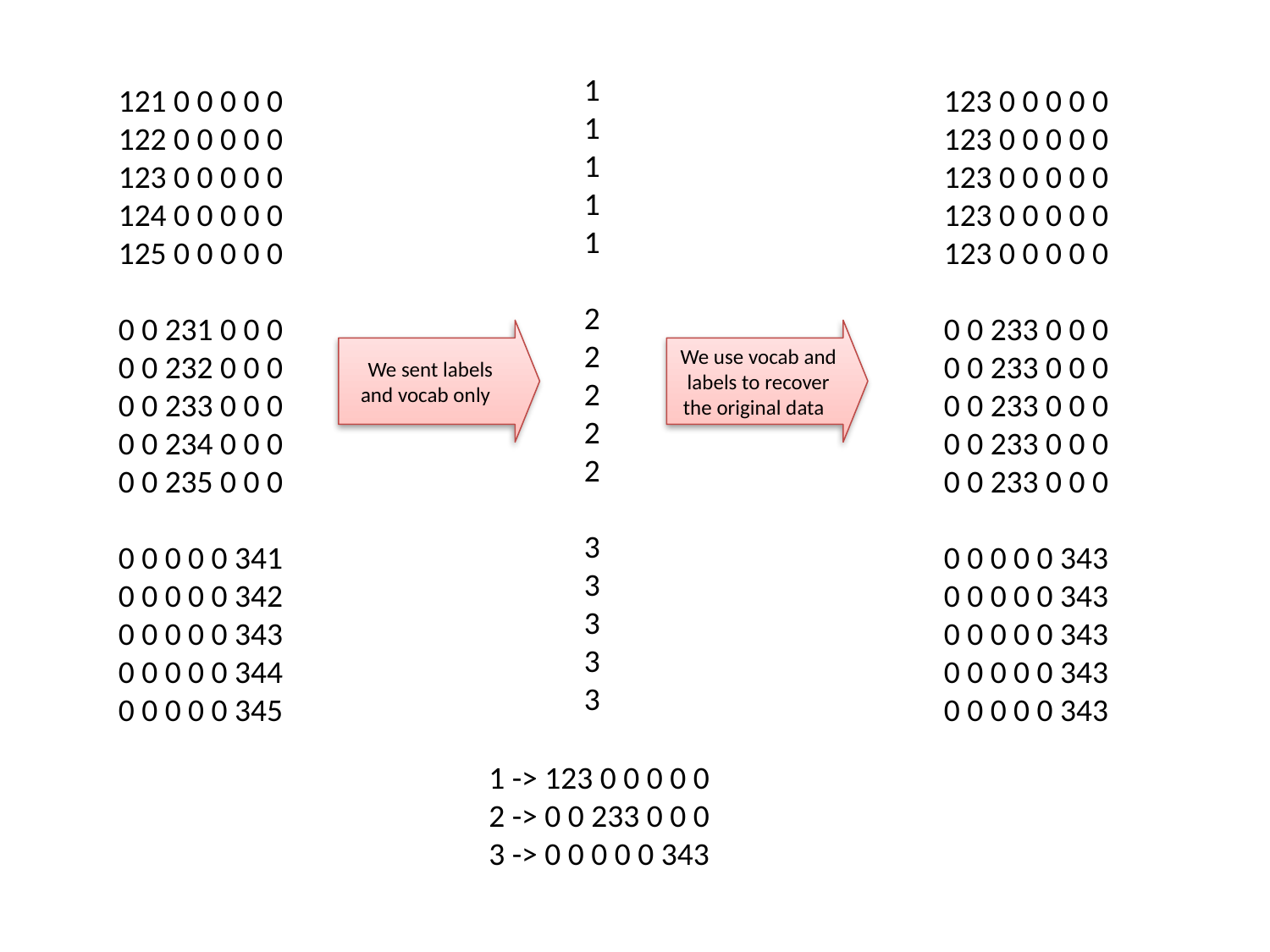

1
1
1
1
1

2
2
2
2
2

3
3
3
3
3
121 0 0 0 0 0
122 0 0 0 0 0
123 0 0 0 0 0
124 0 0 0 0 0
125 0 0 0 0 0

0 0 231 0 0 0
0 0 232 0 0 0
0 0 233 0 0 0
0 0 234 0 0 0
0 0 235 0 0 0

0 0 0 0 0 341
0 0 0 0 0 342
0 0 0 0 0 343
0 0 0 0 0 344
0 0 0 0 0 345
123 0 0 0 0 0
123 0 0 0 0 0
123 0 0 0 0 0
123 0 0 0 0 0
123 0 0 0 0 0

0 0 233 0 0 0
0 0 233 0 0 0
0 0 233 0 0 0
0 0 233 0 0 0
0 0 233 0 0 0

0 0 0 0 0 343
0 0 0 0 0 343
0 0 0 0 0 343
0 0 0 0 0 343
0 0 0 0 0 343
We sent labels and vocab only
We use vocab and labels to recover the original data
1 -> 123 0 0 0 0 0
2 -> 0 0 233 0 0 0
3 -> 0 0 0 0 0 343